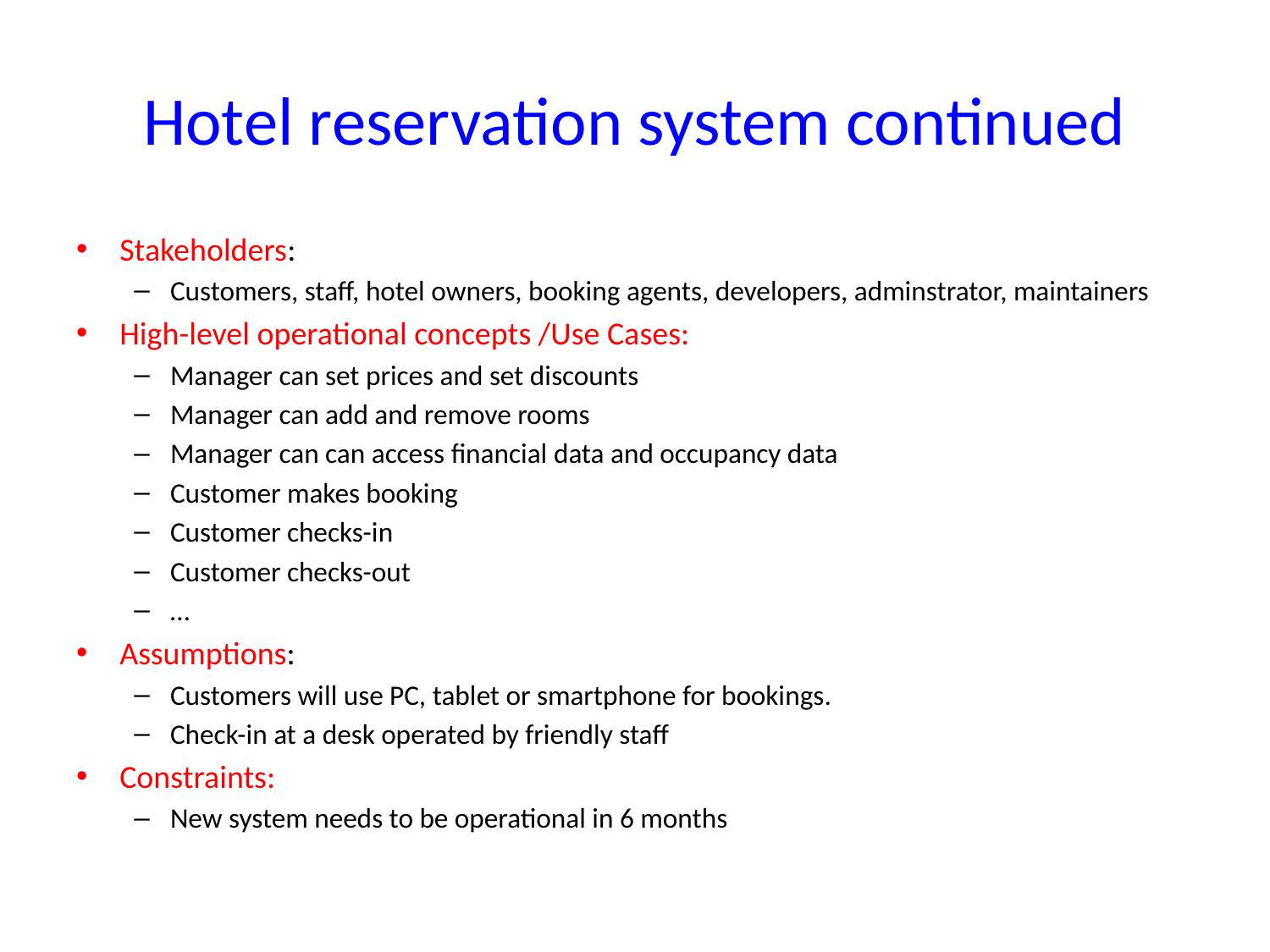

# Hotel reservation system continued
Stakeholders:
Customers, staff, hotel owners, booking agents, developers, adminstrator, maintainers
High-level operational concepts /Use Cases:
Manager can set prices and set discounts
Manager can add and remove rooms
Manager can can access financial data and occupancy data
Customer makes booking
Customer checks-in
Customer checks-out
…
Assumptions:
Customers will use PC, tablet or smartphone for bookings.
Check-in at a desk operated by friendly staff
Constraints:
New system needs to be operational in 6 months